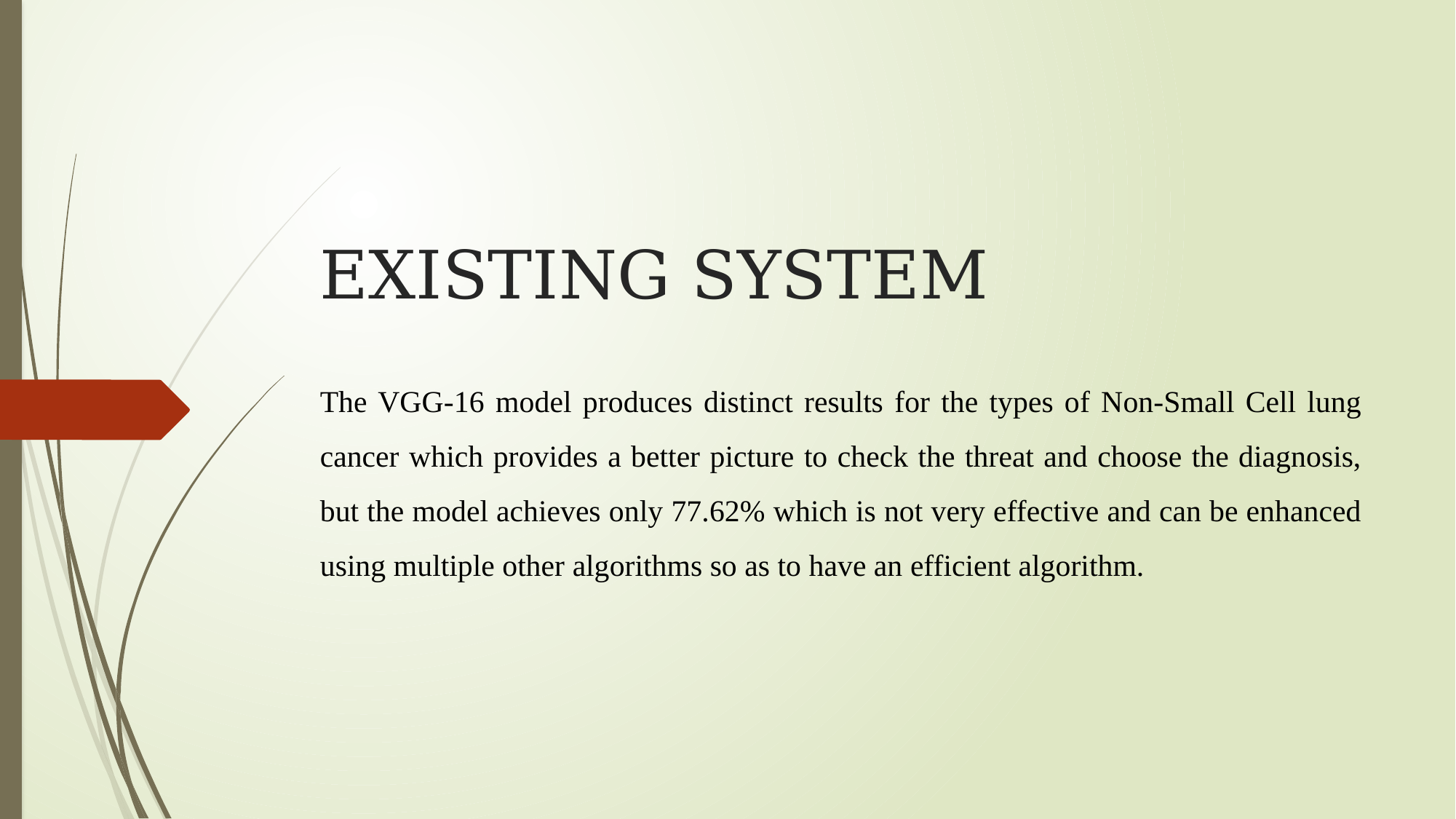

# EXISTING SYSTEM
The VGG-16 model produces distinct results for the types of Non-Small Cell lung cancer which provides a better picture to check the threat and choose the diagnosis, but the model achieves only 77.62% which is not very effective and can be enhanced using multiple other algorithms so as to have an efficient algorithm.